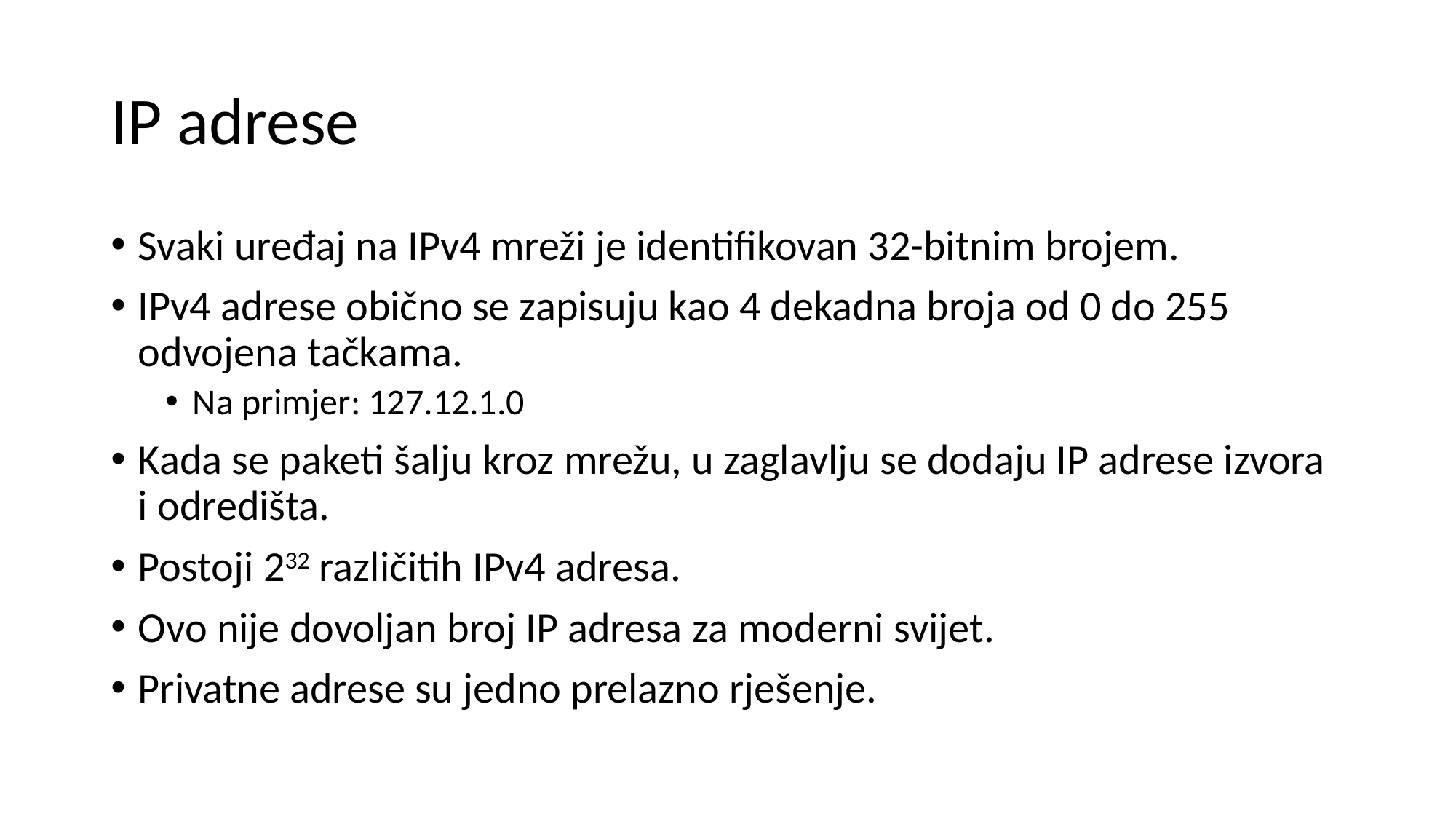

# IP adrese
Svaki uređaj na IPv4 mreži je identifikovan 32-bitnim brojem.
IPv4 adrese obično se zapisuju kao 4 dekadna broja od 0 do 255 odvojena tačkama.
Na primjer: 127.12.1.0
Kada se paketi šalju kroz mrežu, u zaglavlju se dodaju IP adrese izvora i odredišta.
Postoji 232 različitih IPv4 adresa.
Ovo nije dovoljan broj IP adresa za moderni svijet.
Privatne adrese su jedno prelazno rješenje.